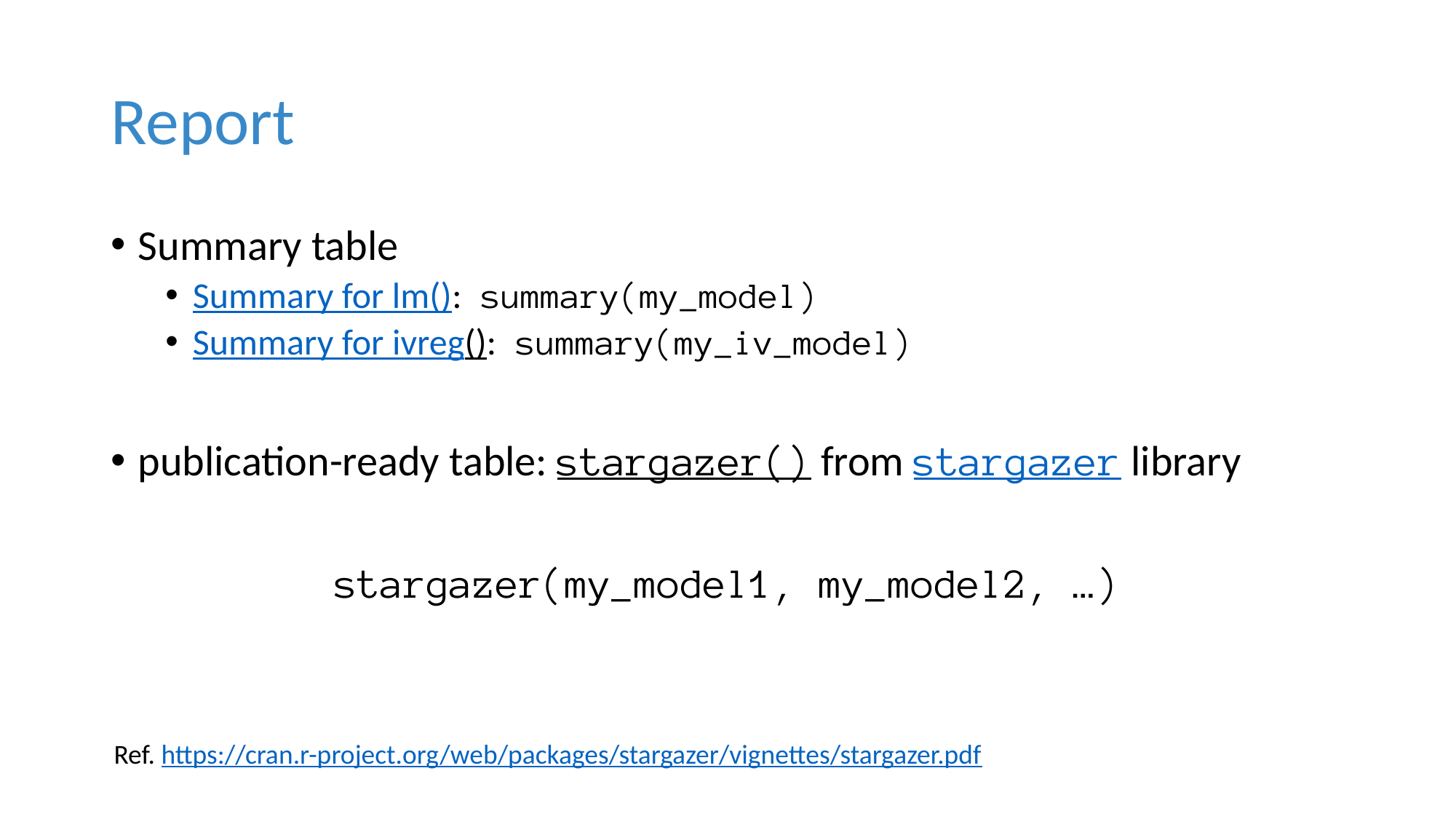

# Report
Summary table
Summary for lm(): summary(my_model)
Summary for ivreg(): summary(my_iv_model)

publication-ready table: stargazer() from stargazer library

stargazer(my_model1, my_model2, …)
Ref. https://cran.r-project.org/web/packages/stargazer/vignettes/stargazer.pdf